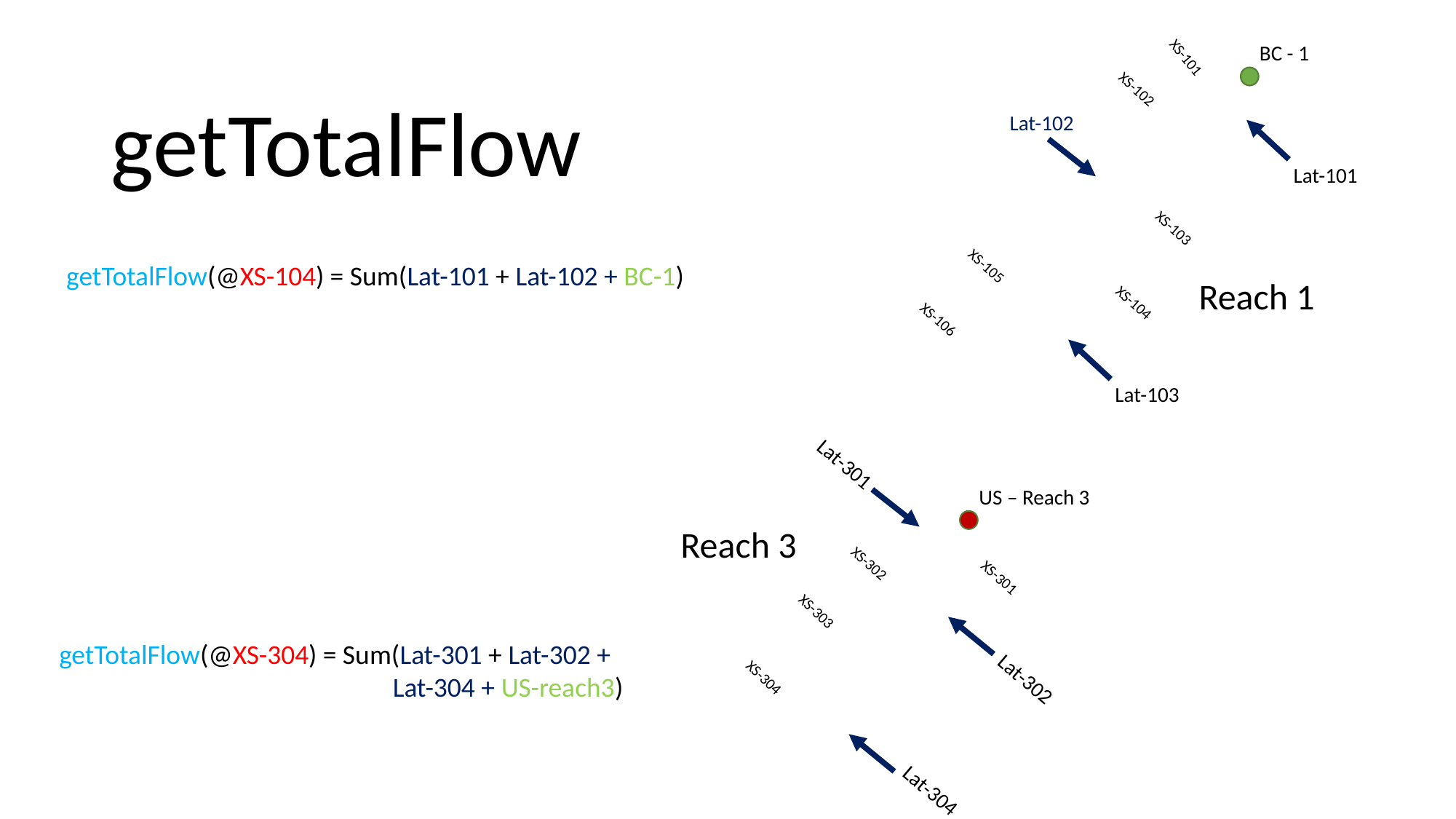

BC - 1

XS-101
XS-102
Lat-102
Lat-101
XS-103
XS-105
Reach 1
XS-104
XS-106
Lat-103
getTotalFlow
getTotalFlow(@XS-104) = Sum(Lat-101 + Lat-102 + BC-1)
Lat-301
US – Reach 3

Reach 3
XS-302
XS-301
XS-303
getTotalFlow(@XS-304) = Sum(Lat-301 + Lat-302 +
			 Lat-304 + US-reach3)
Lat-302
XS-304
Lat-304